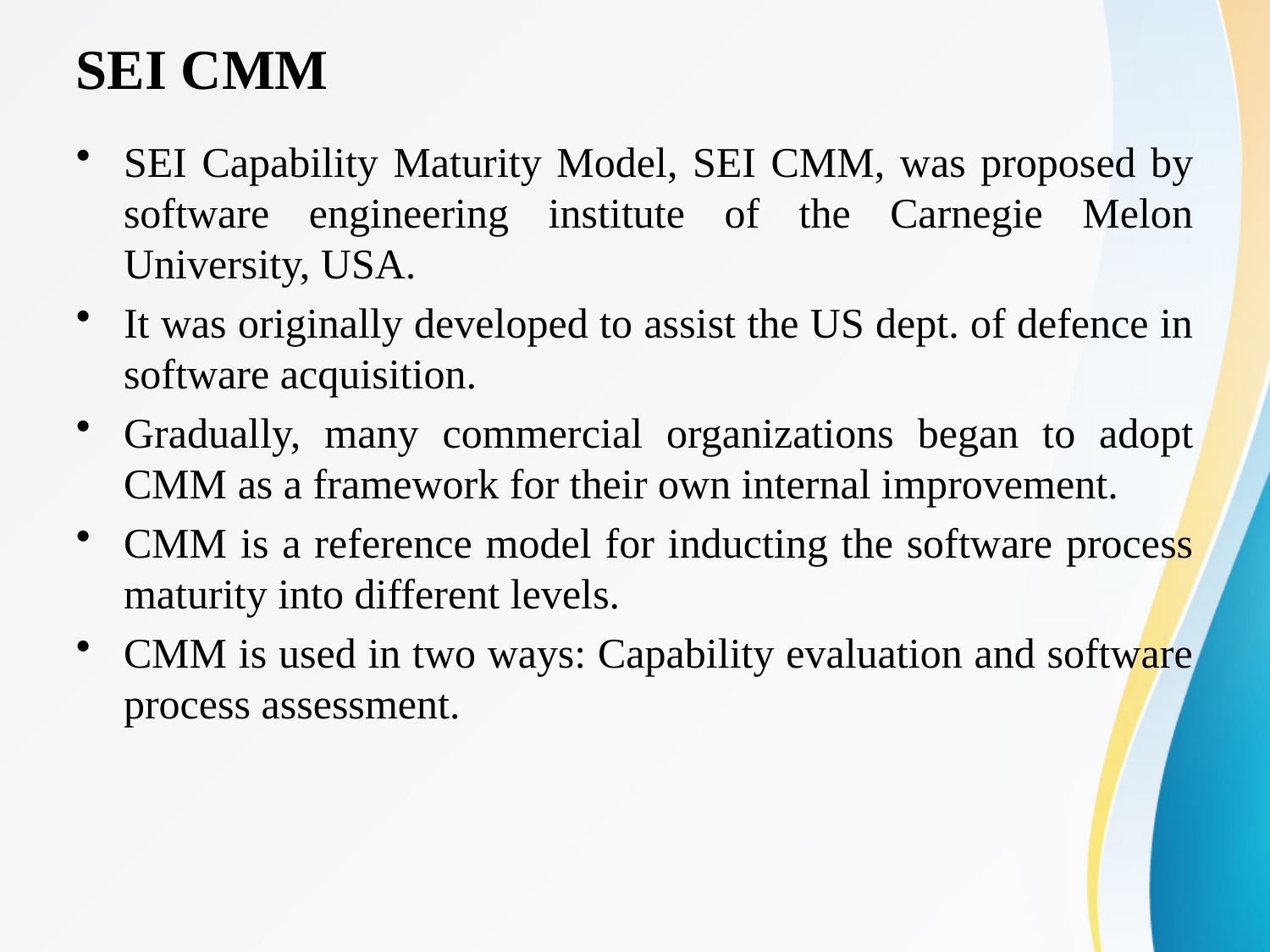

# SEI CMM
SEI Capability Maturity Model, SEI CMM, was proposed by software engineering institute of the Carnegie Melon University, USA.
It was originally developed to assist the US dept. of defence in software acquisition.
Gradually, many commercial organizations began to adopt CMM as a framework for their own internal improvement.
CMM is a reference model for inducting the software process maturity into different levels.
CMM is used in two ways: Capability evaluation and software process assessment.

24